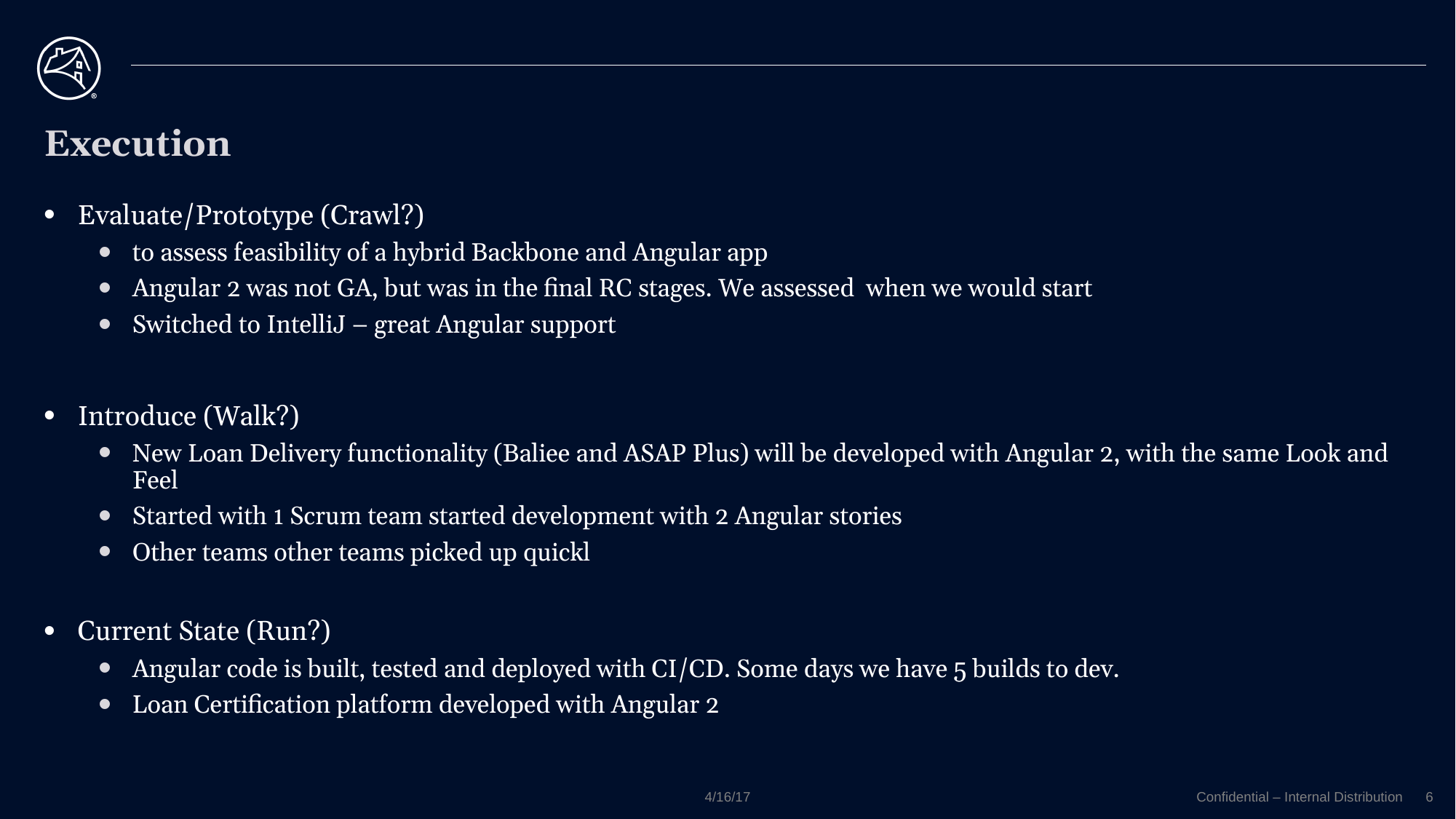

# Execution
Evaluate/Prototype (Crawl?)
to assess feasibility of a hybrid Backbone and Angular app
Angular 2 was not GA, but was in the final RC stages. We assessed  when we would start
Switched to IntelliJ – great Angular support

Introduce (Walk?)
New Loan Delivery functionality (Baliee and ASAP Plus) will be developed with Angular 2, with the same Look and Feel
Started with 1 Scrum team started development with 2 Angular stories
Other teams other teams picked up quickl

Current State (Run?)
Angular code is built, tested and deployed with CI/CD. Some days we have 5 builds to dev.
Loan Certification platform developed with Angular 2